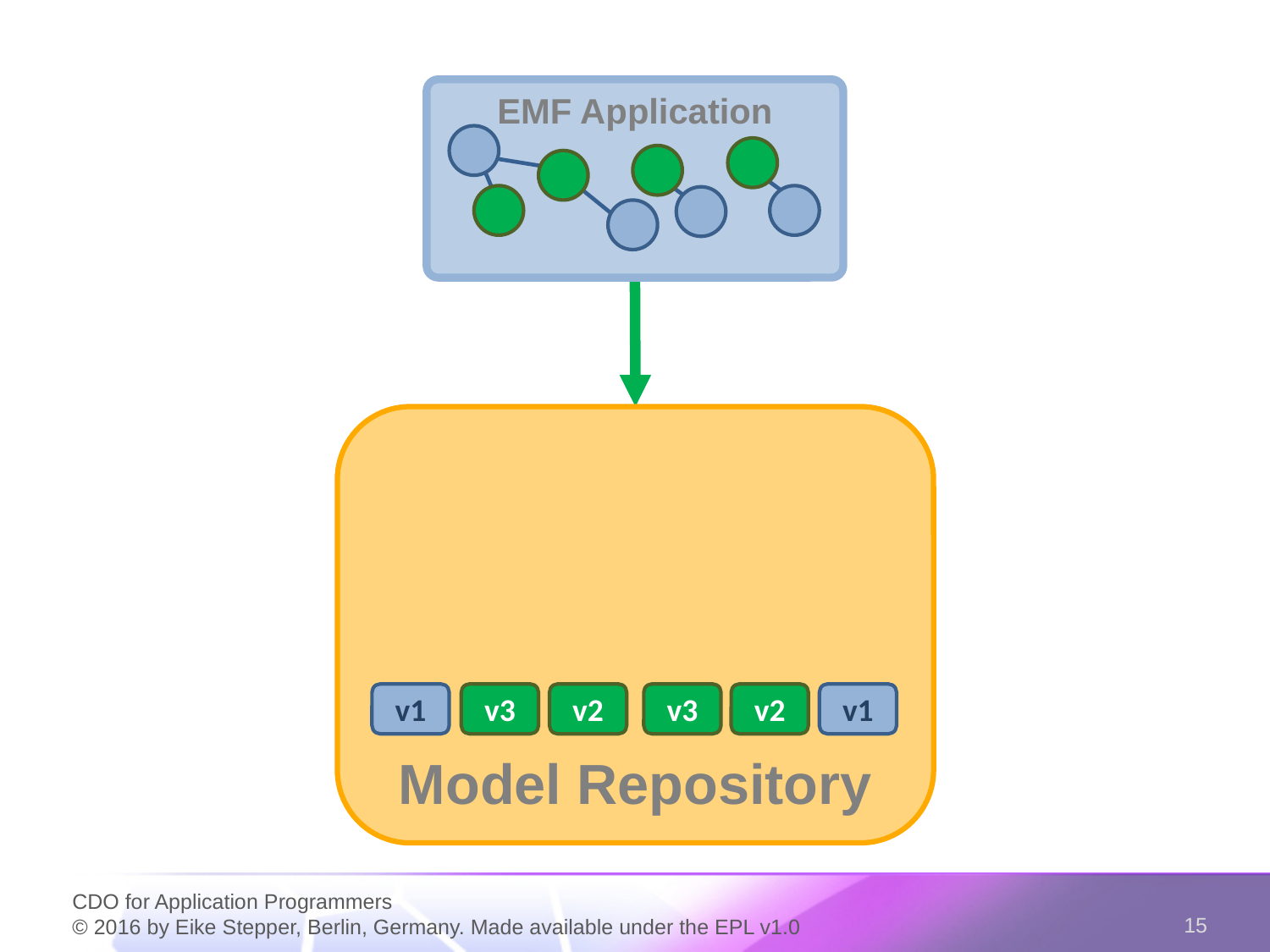

EMF Application

Model Repository
v1
v3
v2
v3
v2
v1
CDO for Application Programmers
© 2016 by Eike Stepper, Berlin, Germany. Made available under the EPL v1.0
15